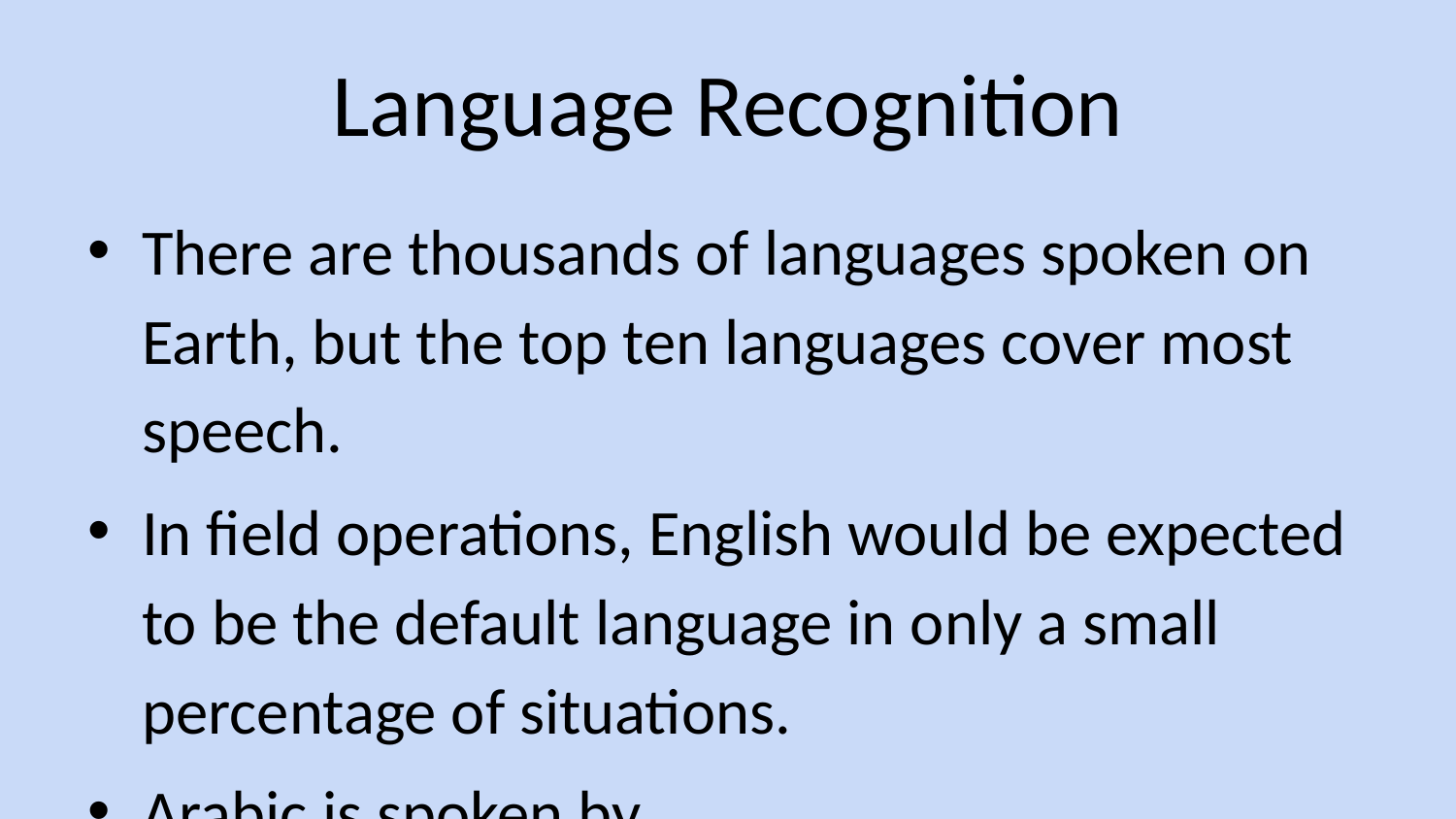

# Language Recognition
There are thousands of languages spoken on Earth, but the top ten languages cover most speech.
In field operations, English would be expected to be the default language in only a small percentage of situations.
Arabic is spoken by